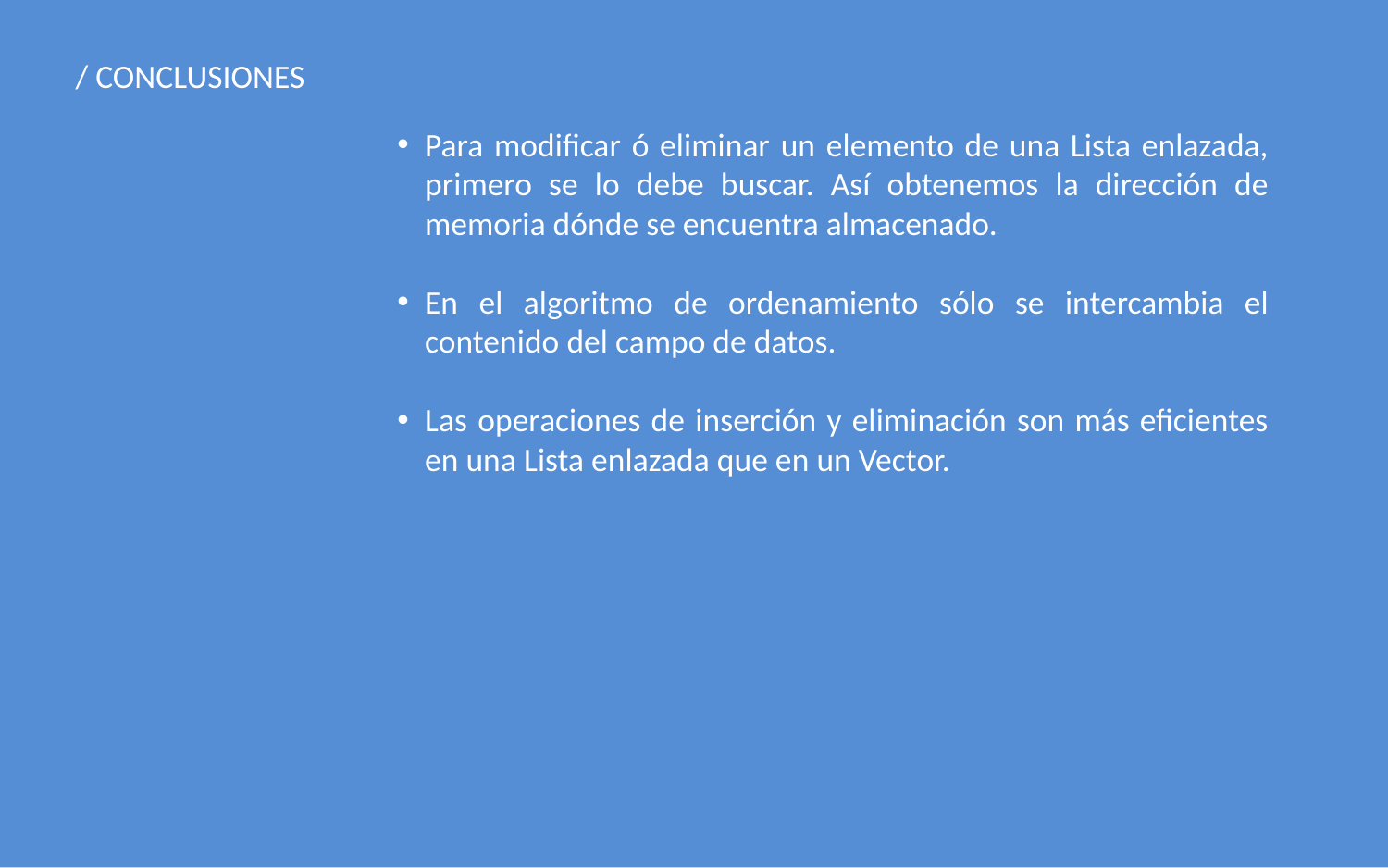

/ CONCLUSIONES
Para modificar ó eliminar un elemento de una Lista enlazada, primero se lo debe buscar. Así obtenemos la dirección de memoria dónde se encuentra almacenado.

En el algoritmo de ordenamiento sólo se intercambia el contenido del campo de datos.

Las operaciones de inserción y eliminación son más eficientes en una Lista enlazada que en un Vector.